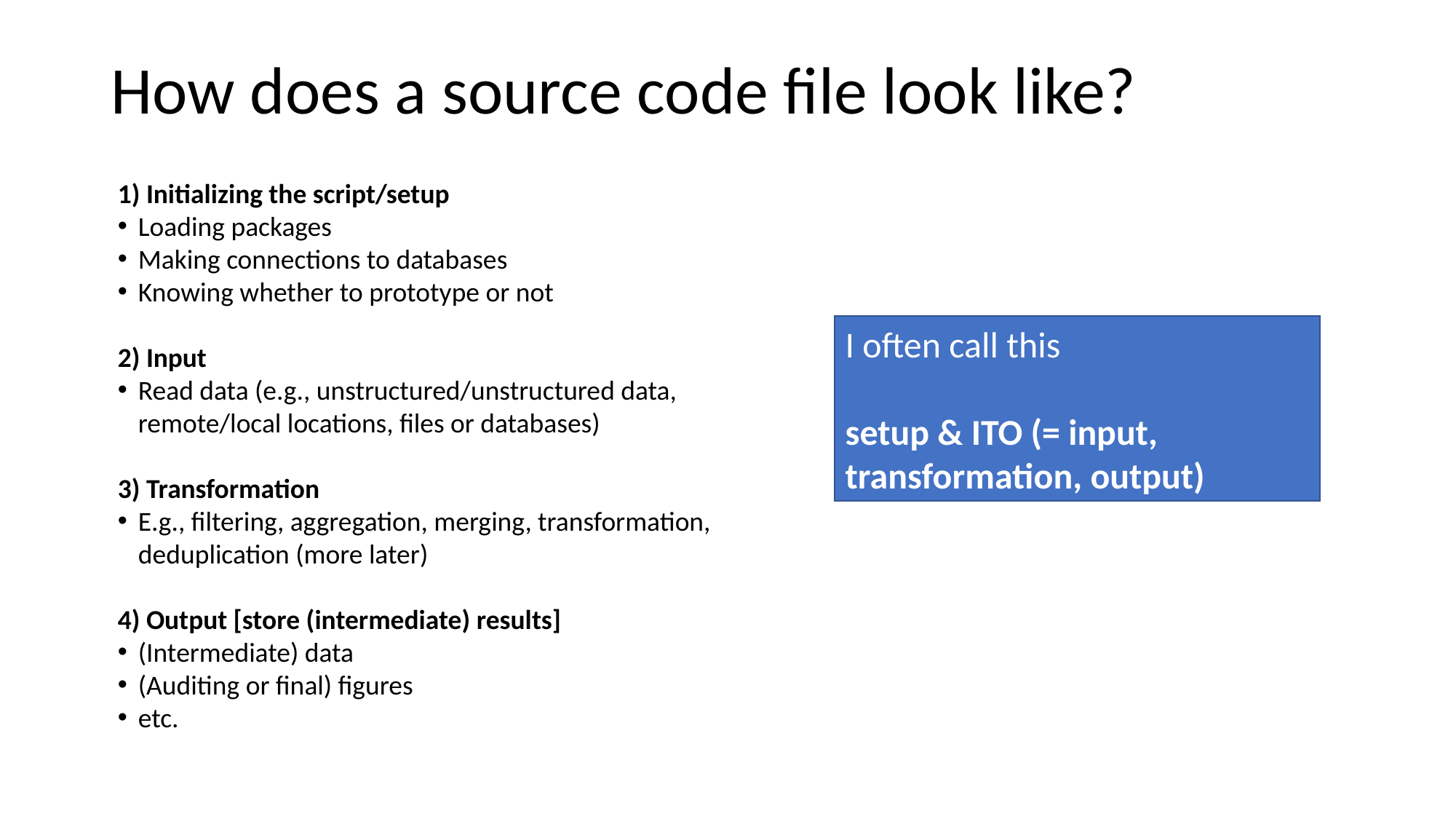

# How does a source code file look like?
1) Initializing the script/setup
Loading packages
Making connections to databases
Knowing whether to prototype or not

2) Input
Read data (e.g., unstructured/unstructured data, remote/local locations, files or databases)

3) Transformation
E.g., filtering, aggregation, merging, transformation, deduplication (more later)

4) Output [store (intermediate) results]
(Intermediate) data
(Auditing or final) figures
etc.

I often call this

setup & ITO (= input, transformation, output)